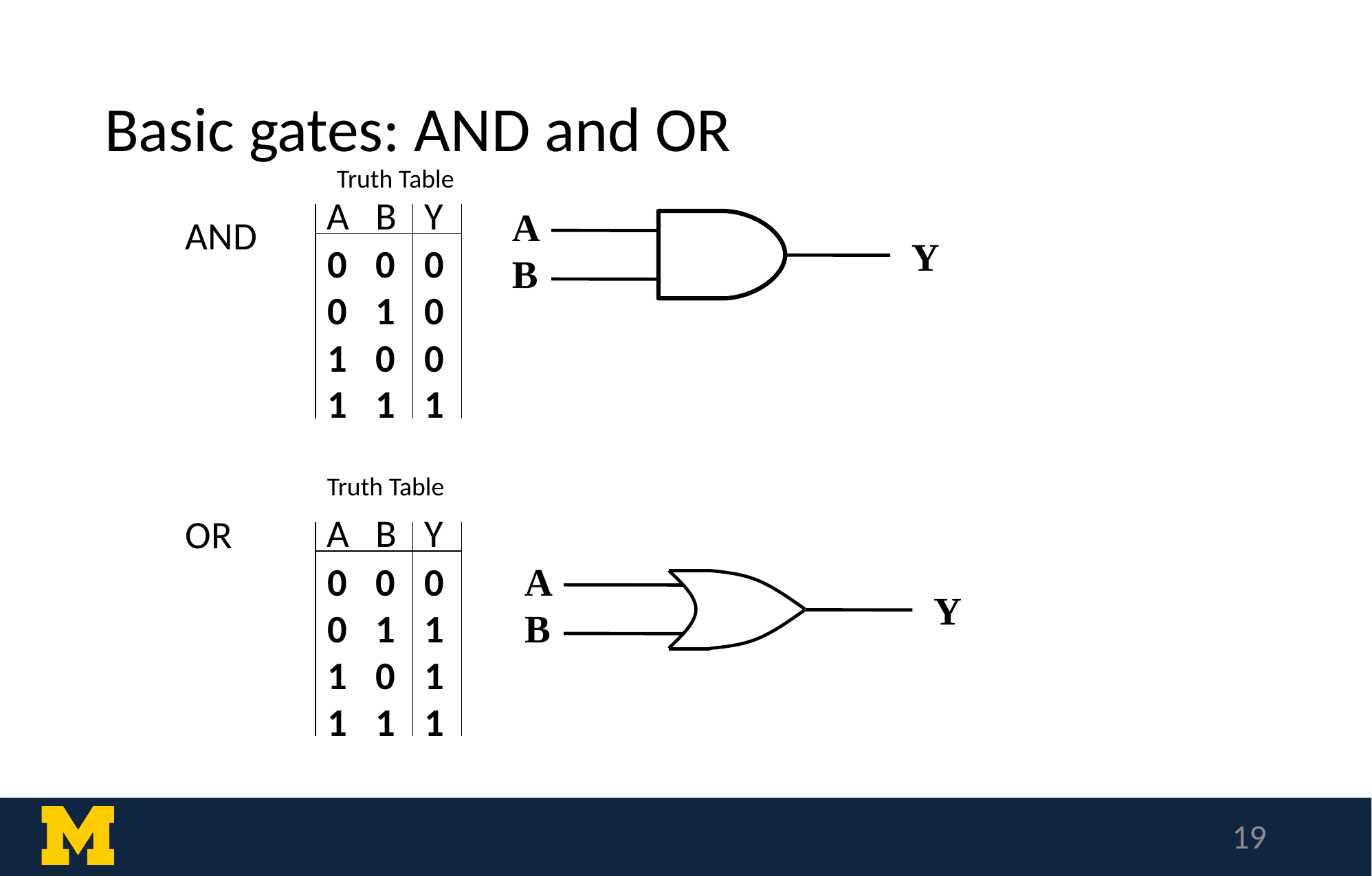

# Basic gates: AND and OR

AND

OR
Truth Table
A
B
Y
A
B

Y
0
0
1
1
0
1
0
1
0
0
0
1
Truth Table
A
B
Y
0
0
1
1
0
1
0
1
0
1
1
1
A
B

Y
19